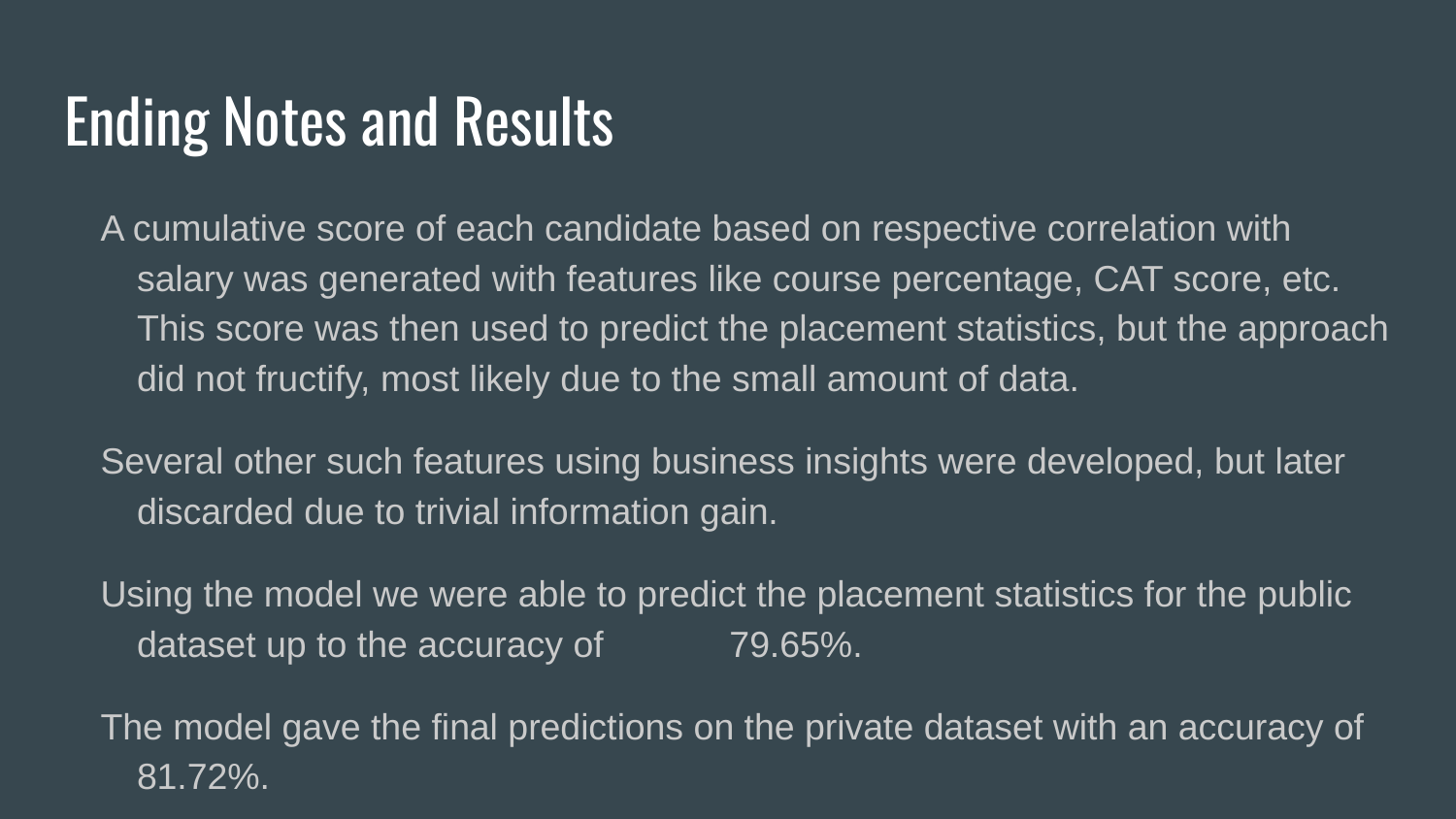

# Ending Notes and Results
A cumulative score of each candidate based on respective correlation with salary was generated with features like course percentage, CAT score, etc. This score was then used to predict the placement statistics, but the approach did not fructify, most likely due to the small amount of data.
Several other such features using business insights were developed, but later discarded due to trivial information gain.
Using the model we were able to predict the placement statistics for the public dataset up to the accuracy of	 79.65%.
The model gave the final predictions on the private dataset with an accuracy of 81.72%.